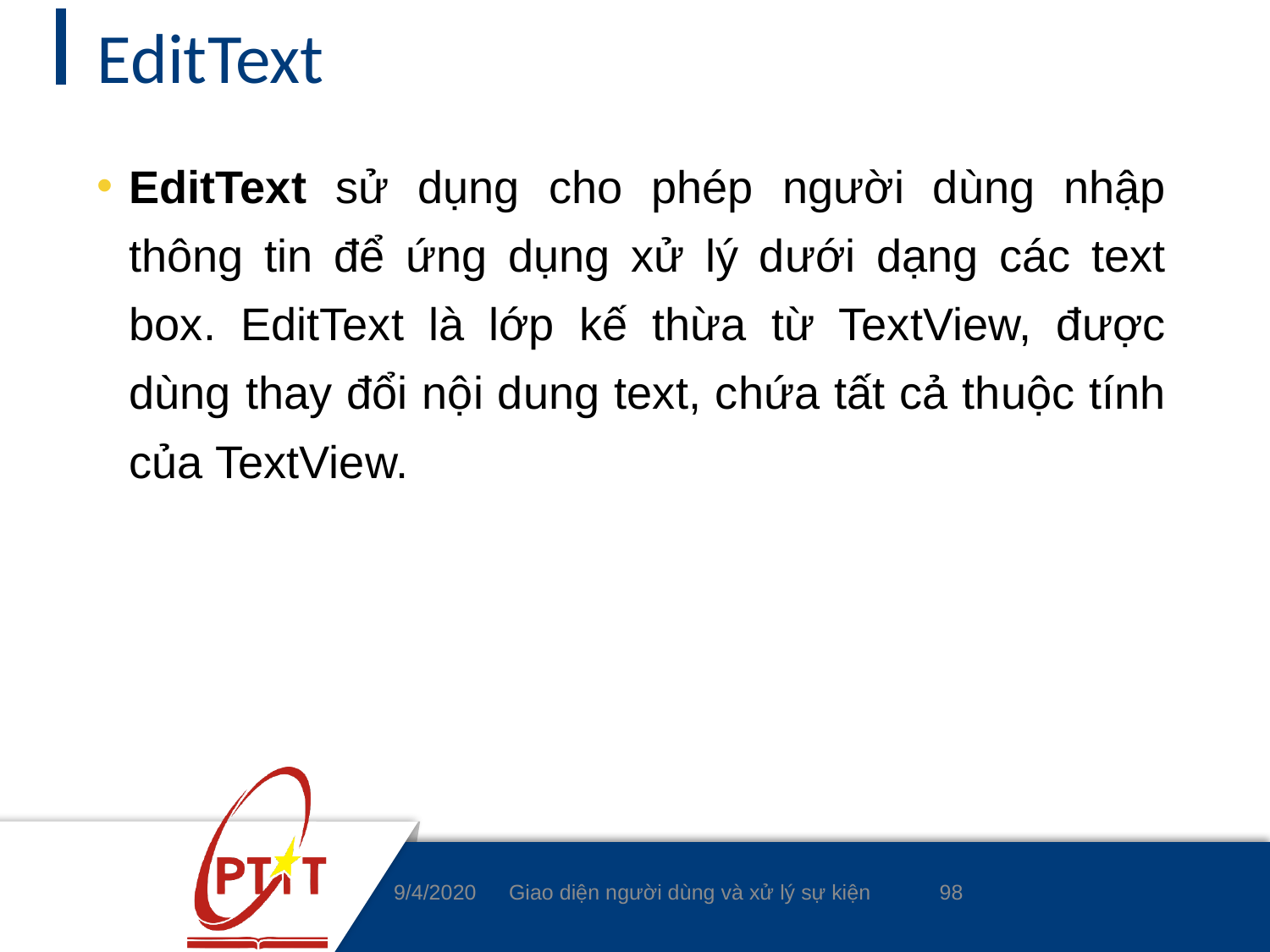

# EditText
EditText sử dụng cho phép người dùng nhập thông tin để ứng dụng xử lý dưới dạng các text box. EditText là lớp kế thừa từ TextView, được dùng thay đổi nội dung text, chứa tất cả thuộc tính của TextView.

98
9/4/2020
Giao diện người dùng và xử lý sự kiện